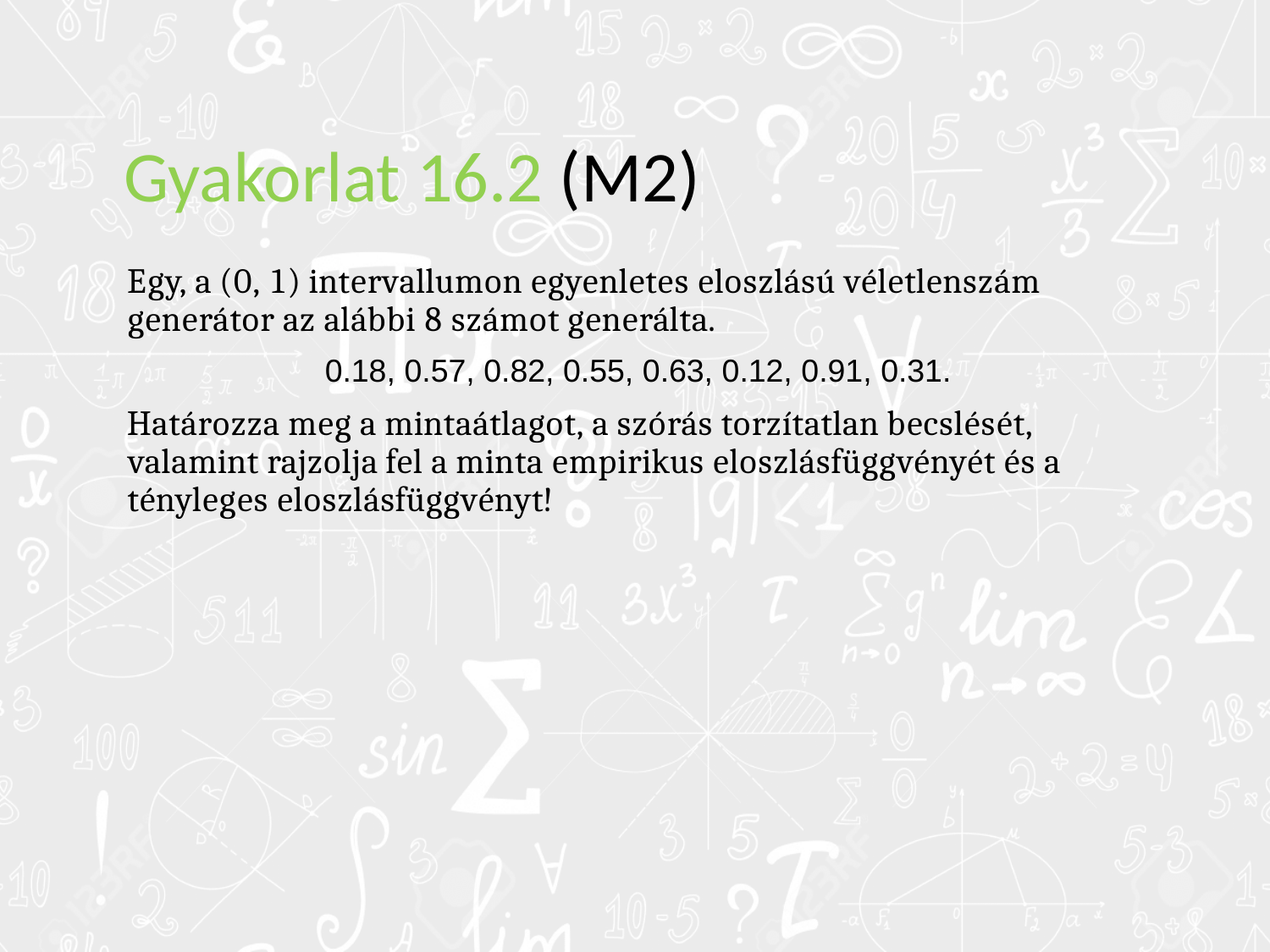

# Gyakorlat 16.2 (M2)
Egy, a (0, 1) intervallumon egyenletes eloszlású véletlenszám generátor az alábbi 8 számot generálta.
0.18, 0.57, 0.82, 0.55, 0.63, 0.12, 0.91, 0.31.
Határozza meg a mintaátlagot, a szórás torzítatlan becslését, valamint rajzolja fel a minta empirikus eloszlásfüggvényét és a tényleges eloszlásfüggvényt!